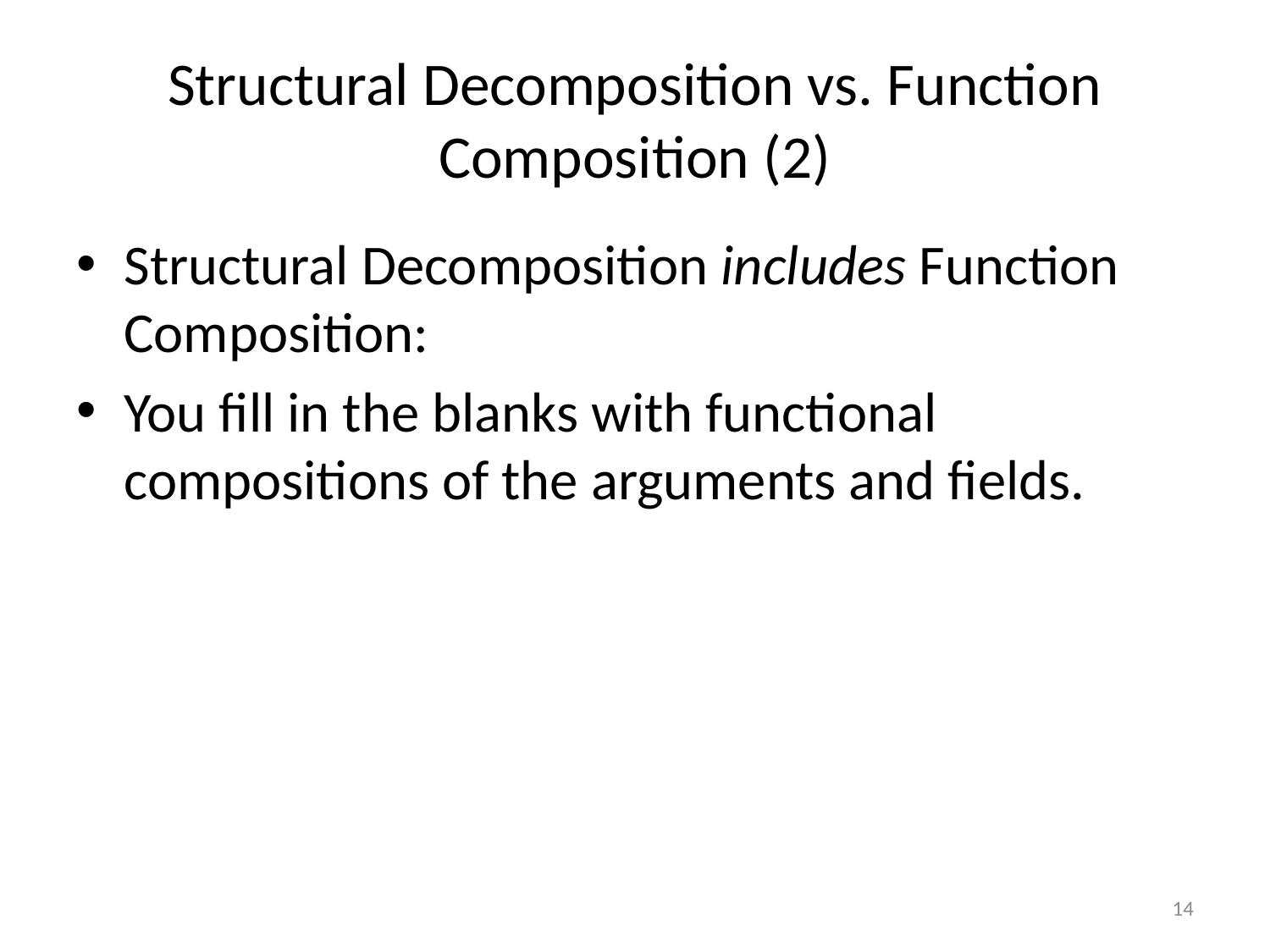

# Structural Decomposition vs. Function Composition (2)
Structural Decomposition includes Function Composition:
You fill in the blanks with functional compositions of the arguments and fields.
14